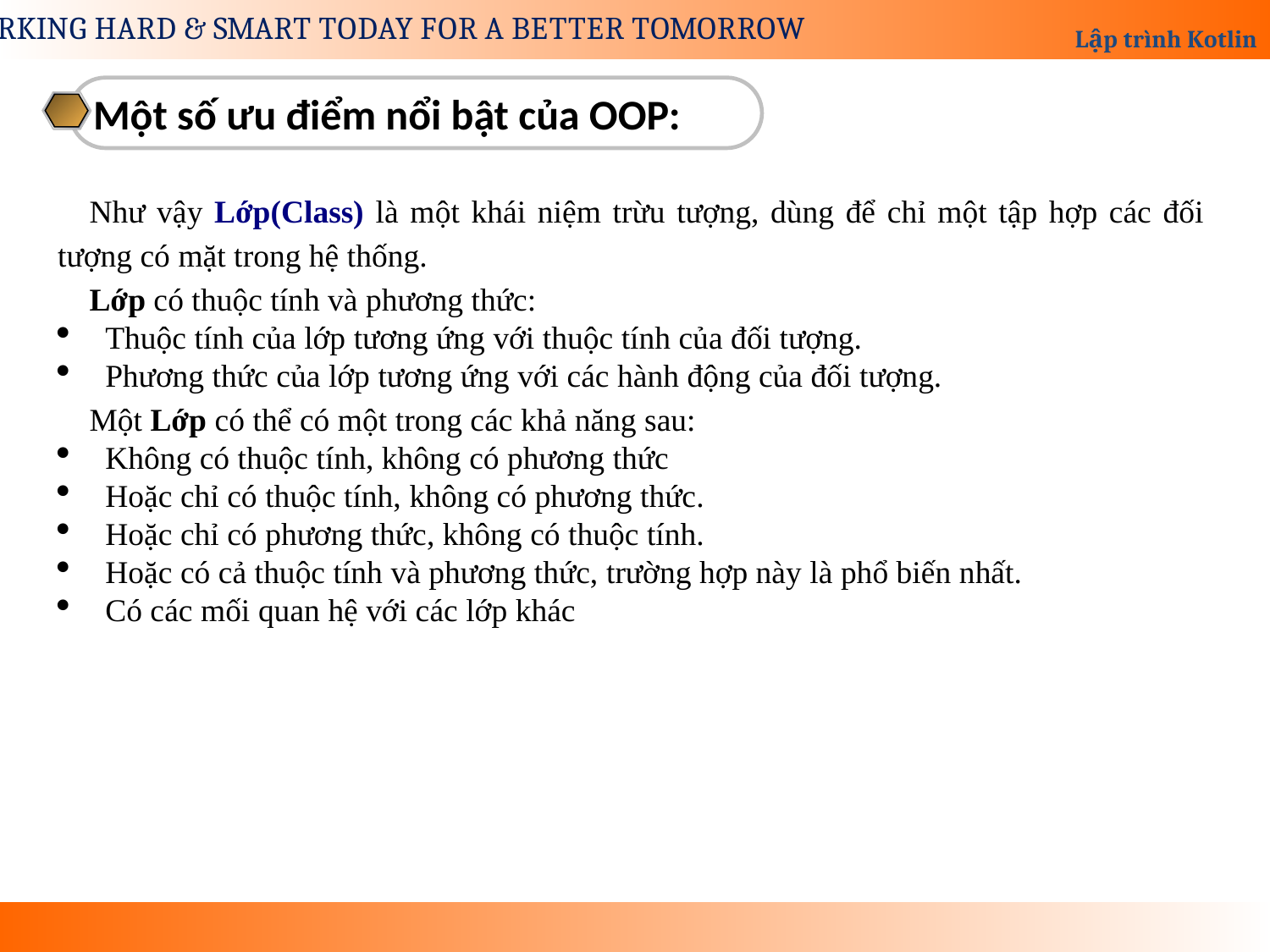

Một số ưu điểm nổi bật của OOP:

Như vậy Lớp(Class) là một khái niệm trừu tượng, dùng để chỉ một tập hợp các đối tượng có mặt trong hệ thống.
Lớp có thuộc tính và phương thức:
Thuộc tính của lớp tương ứng với thuộc tính của đối tượng.
Phương thức của lớp tương ứng với các hành động của đối tượng.
Một Lớp có thể có một trong các khả năng sau:
Không có thuộc tính, không có phương thức
Hoặc chỉ có thuộc tính, không có phương thức.
Hoặc chỉ có phương thức, không có thuộc tính.
Hoặc có cả thuộc tính và phương thức, trường hợp này là phổ biến nhất.
Có các mối quan hệ với các lớp khác